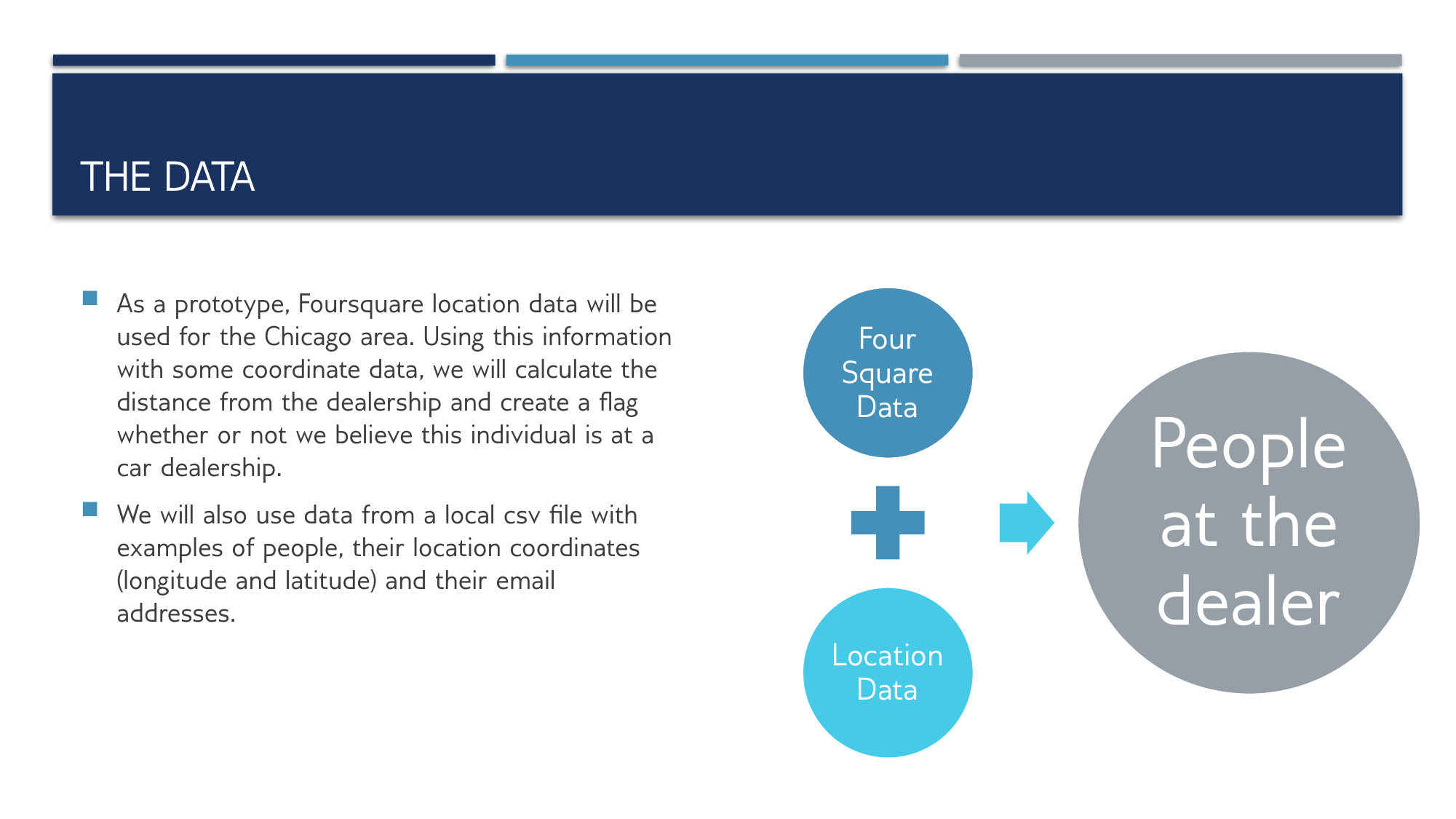

# The Data
As a prototype, Foursquare location data will be used for the Chicago area. Using this information with some coordinate data, we will calculate the distance from the dealership and create a flag whether or not we believe this individual is at a car dealership.
We will also use data from a local csv file with examples of people, their location coordinates (longitude and latitude) and their email addresses.

Four Square Data

Location Data

People at the dealer